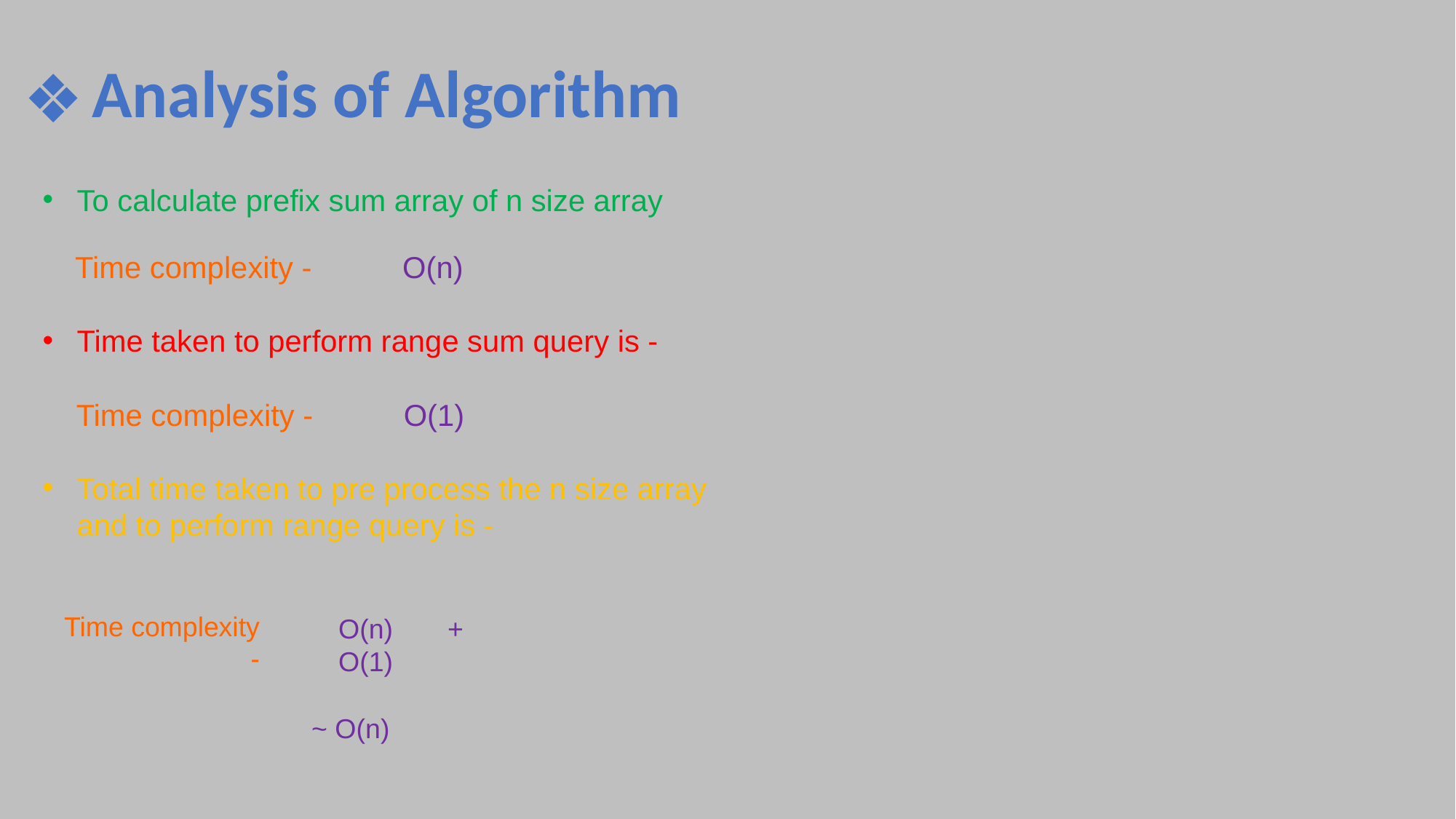

# Analysis of Algorithm
To calculate prefix sum array of n size array
Time complexity -	O(n)

Time taken to perform range sum query is -

Time complexity -	O(1)

Total time taken to pre process the n size array and to perform range query is -

Time complexity -
O(n)	+ O(1)
~ O(n)